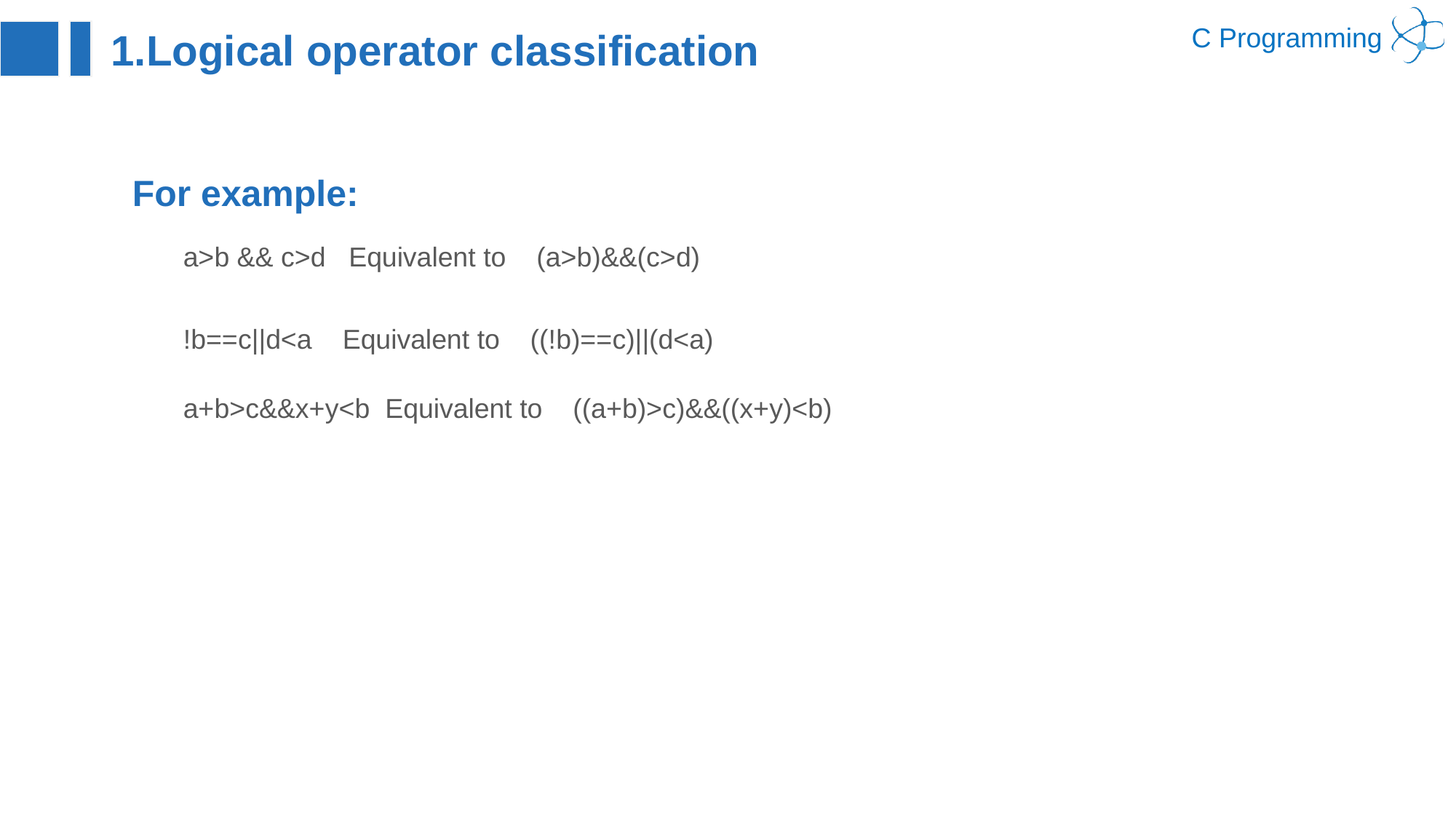

1.Logical operator classification

For example:
a>b && c>d   Equivalent to    (a>b)&&(c>d)
!b==c||d<a    Equivalent to    ((!b)==c)||(d<a)
a+b>c&&x+y<b  Equivalent to    ((a+b)>c)&&((x+y)<b)